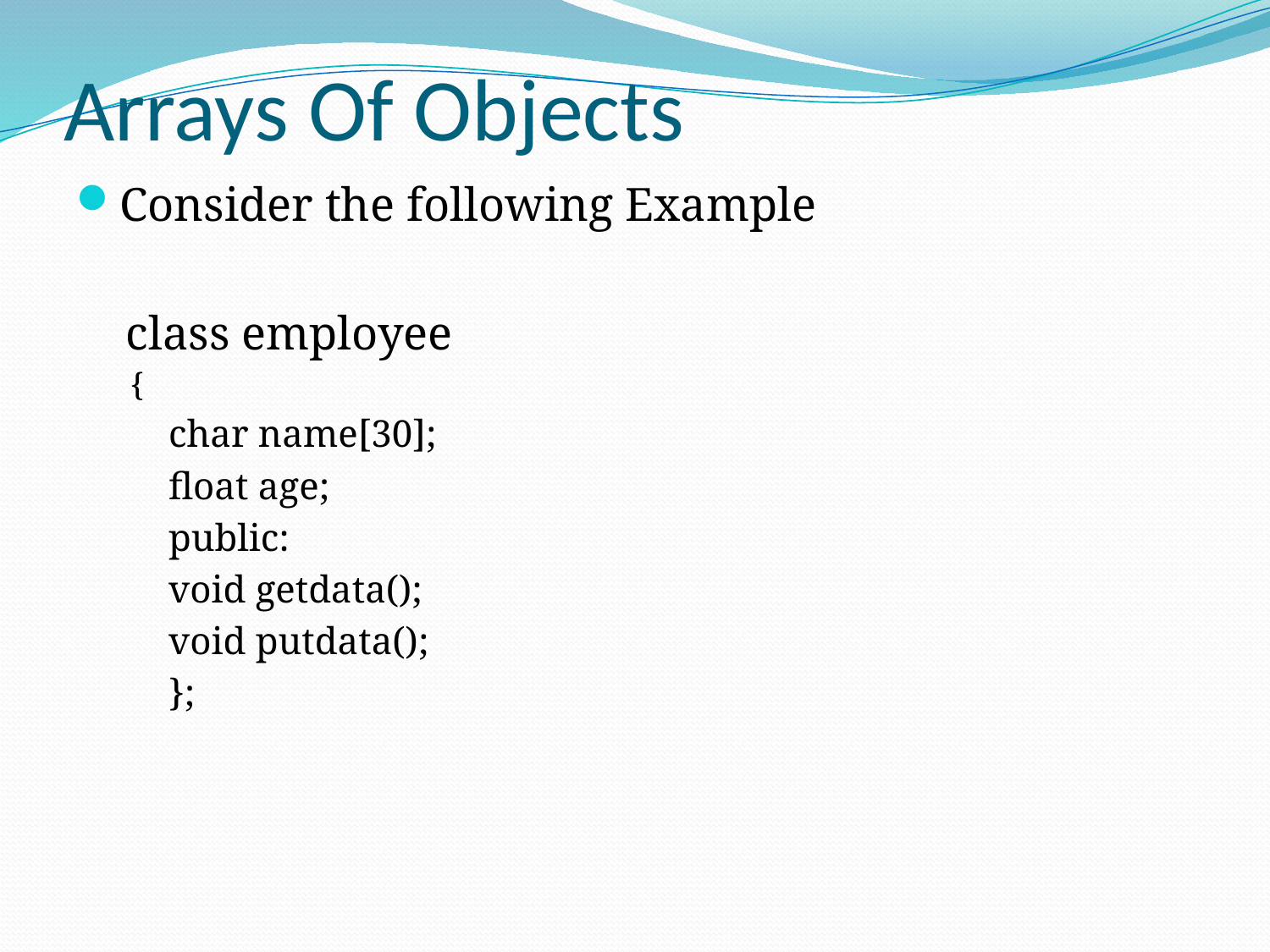

# Arrays Of Objects
Consider the following Example

	 class employee
{
char name[30];
float age;
public:
void getdata();
void putdata();
};